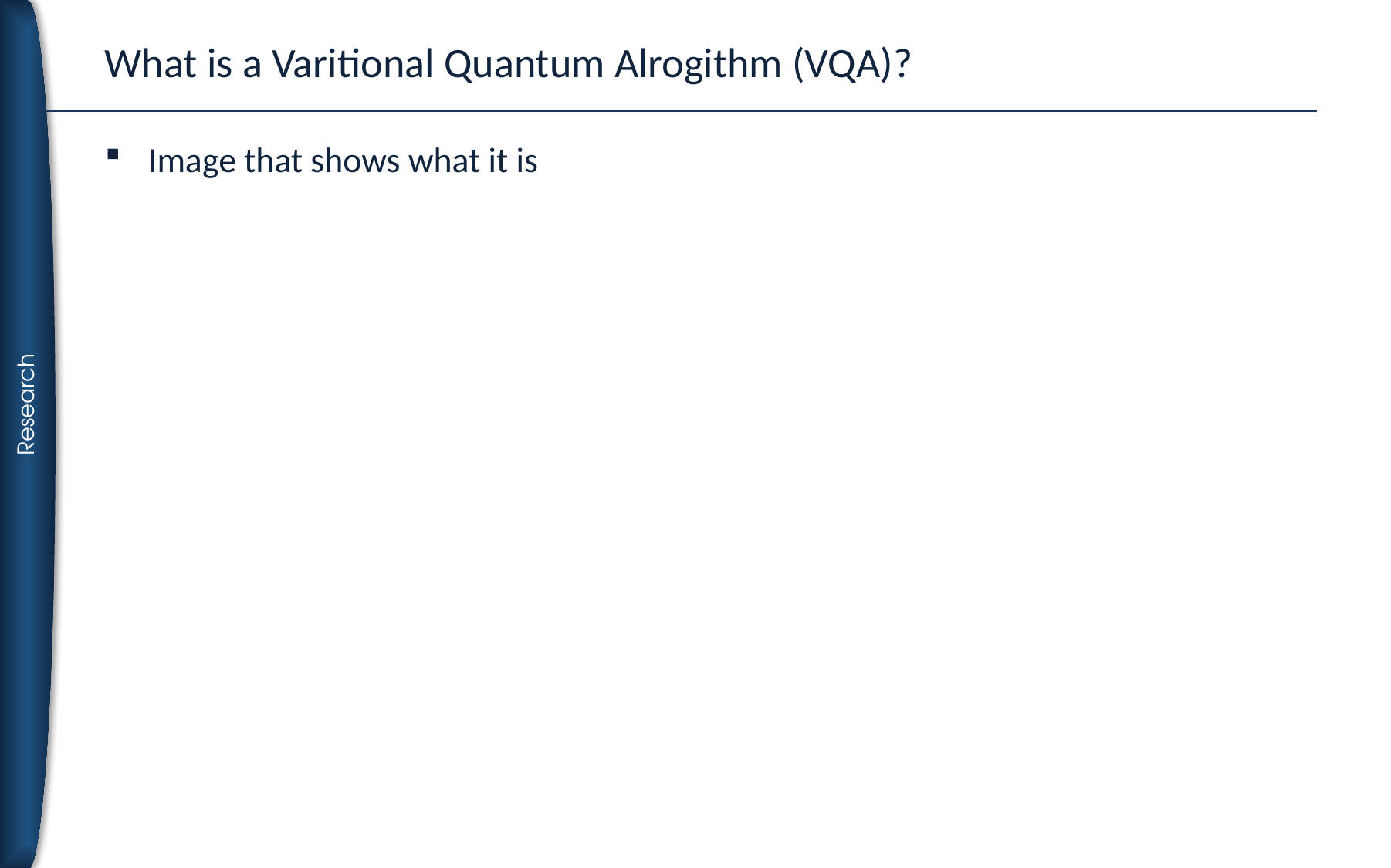

# What is a Varitional Quantum Alrogithm (VQA)?
Image that shows what it is